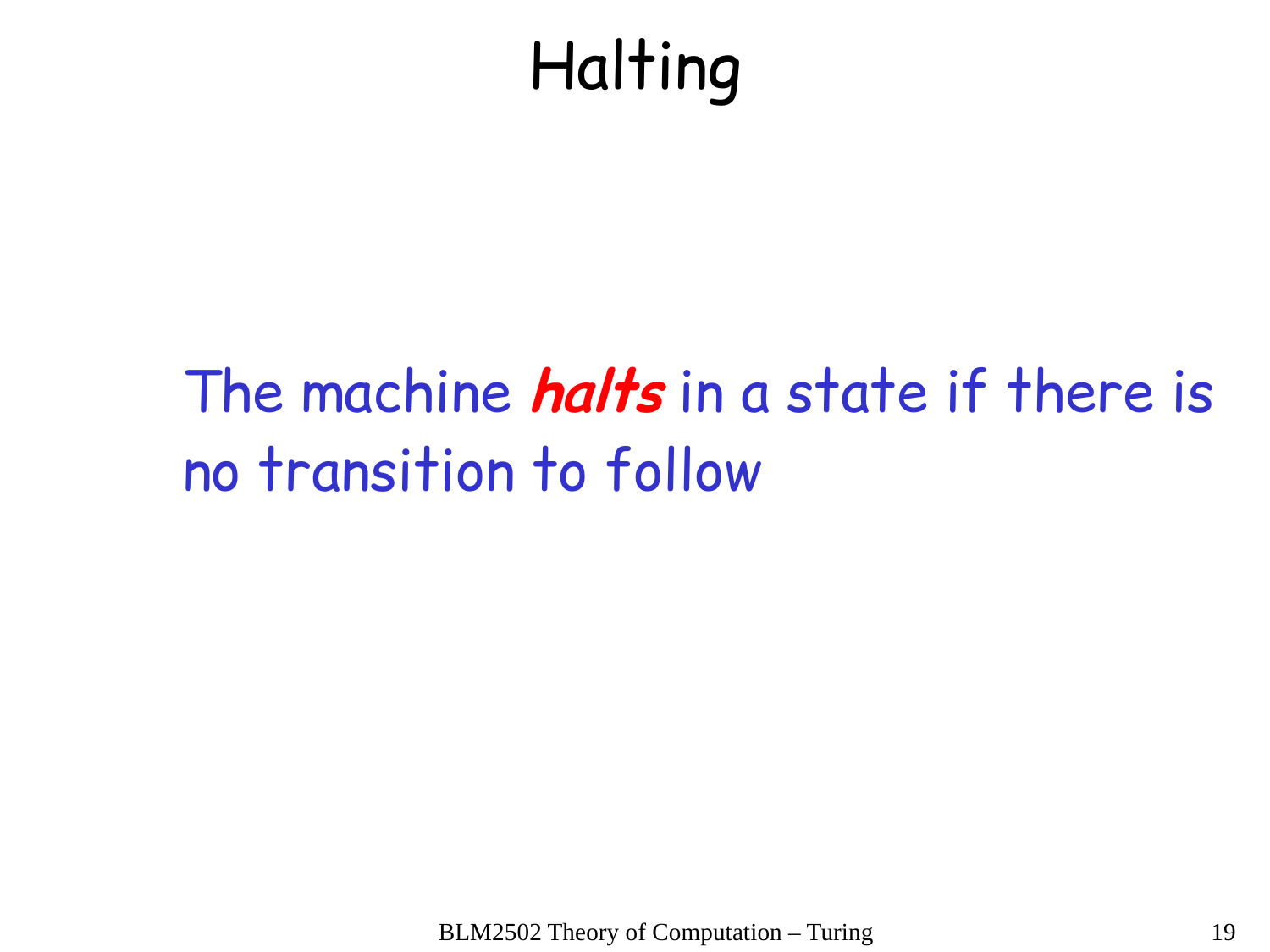

# Halting

The machine halts in a state if there is
no transition to follow
BLM2502 Theory of Computation – Turing
19